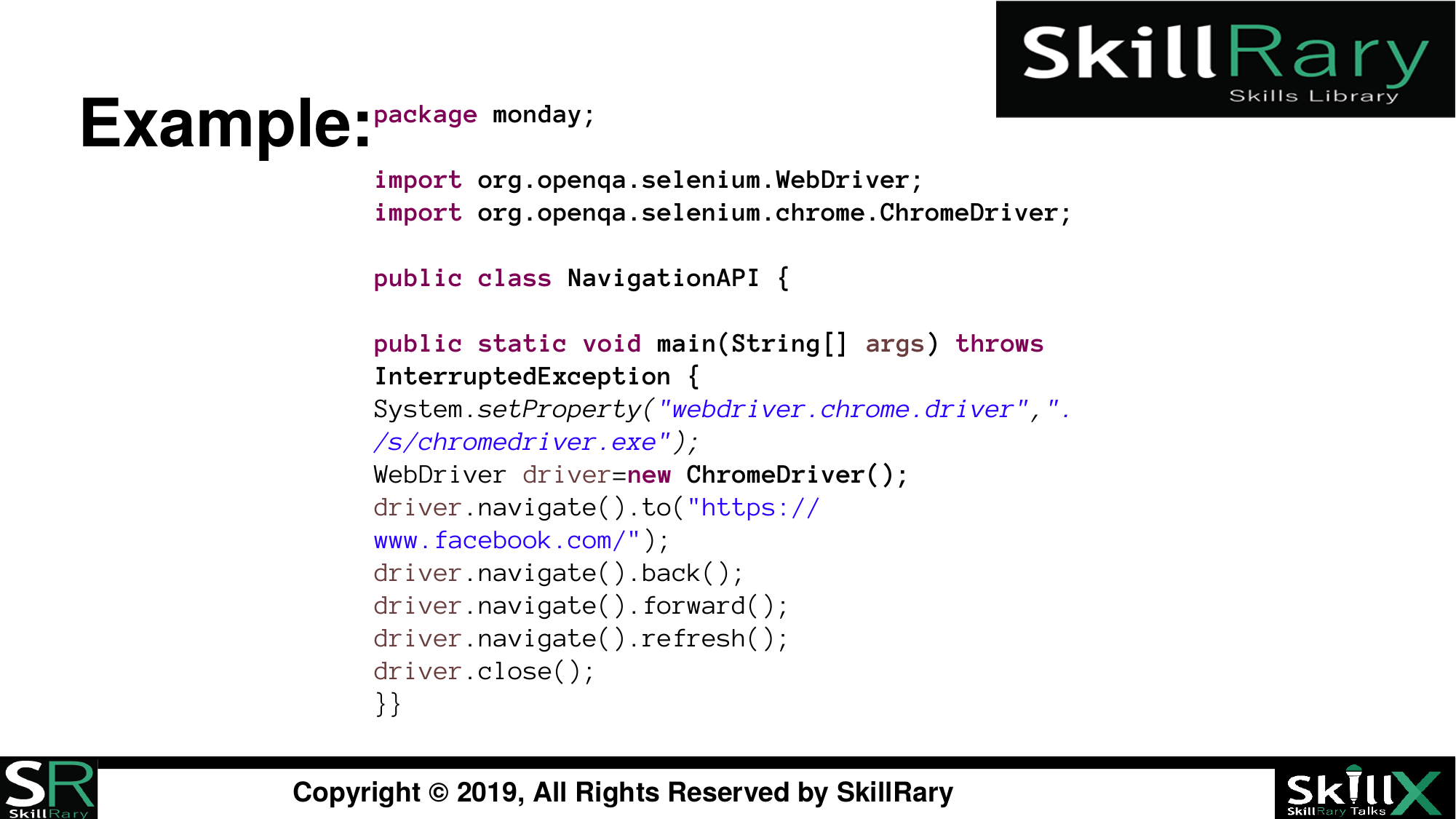

# Example:
package monday;

import org.openqa.selenium.WebDriver;
import org.openqa.selenium.chrome.ChromeDriver;

public class NavigationAPI {

public static void main(String[] args) throws InterruptedException {
System.setProperty("webdriver.chrome.driver","./s/chromedriver.exe");
WebDriver driver=new ChromeDriver();
driver.navigate().to("https://www.facebook.com/");
driver.navigate().back();
driver.navigate().forward();
driver.navigate().refresh();
driver.close();
}}